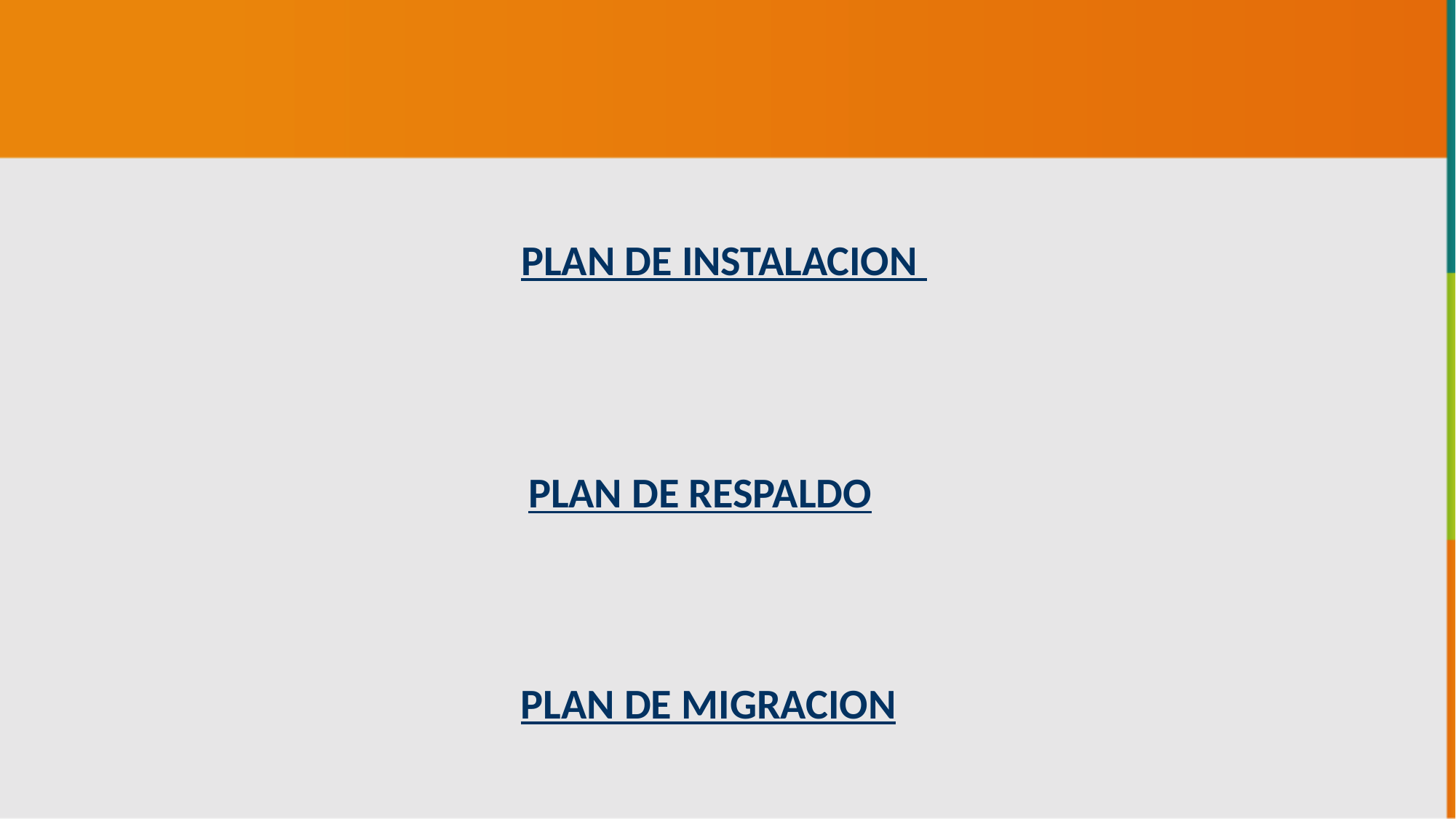

PLAN DE INSTALACION
PLAN DE RESPALDO
PLAN DE MIGRACION